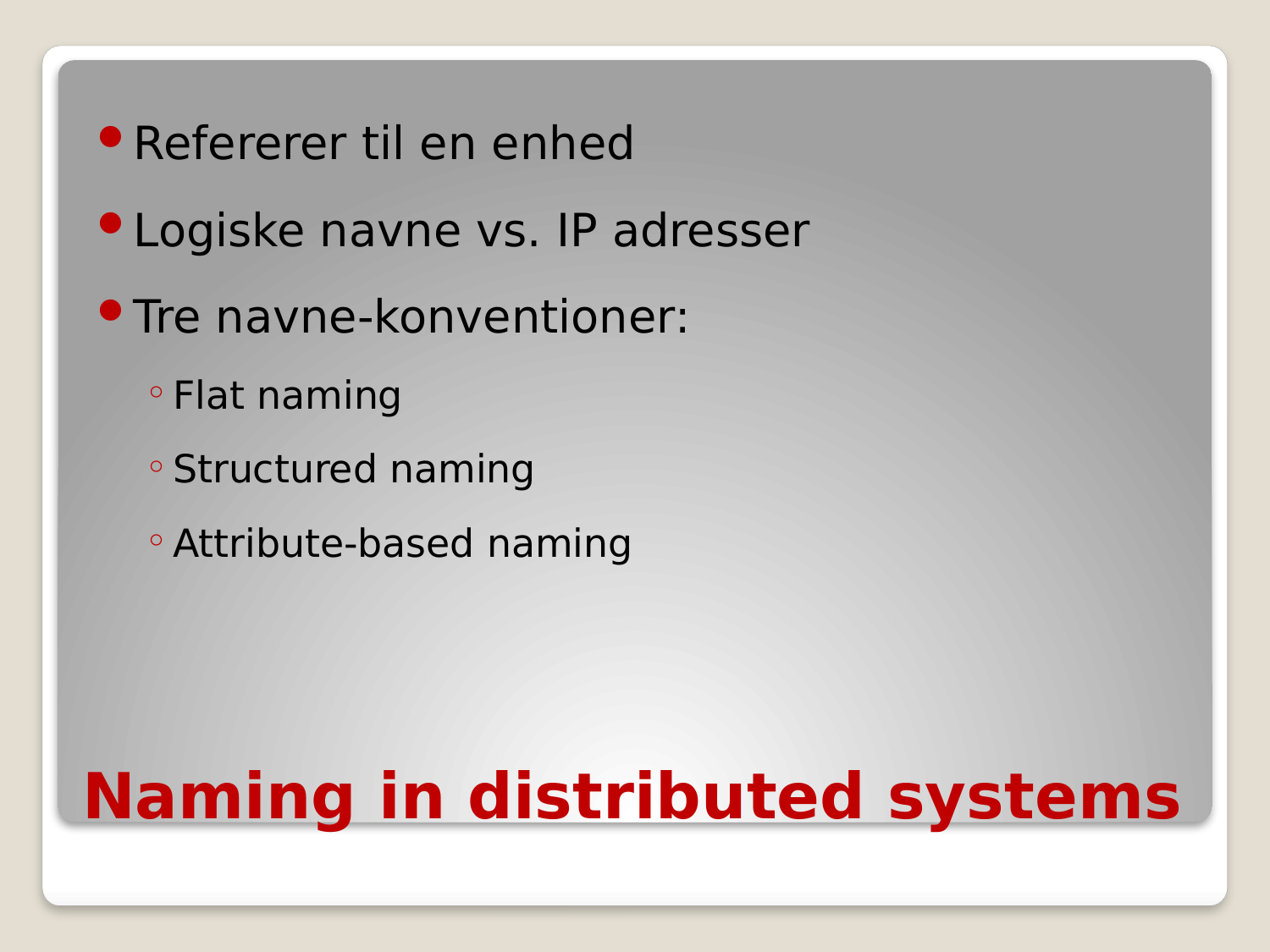

Refererer til en enhed
Logiske navne vs. IP adresser
Tre navne-konventioner:
Flat naming
Structured naming
Attribute-based naming

# Naming in distributed systems